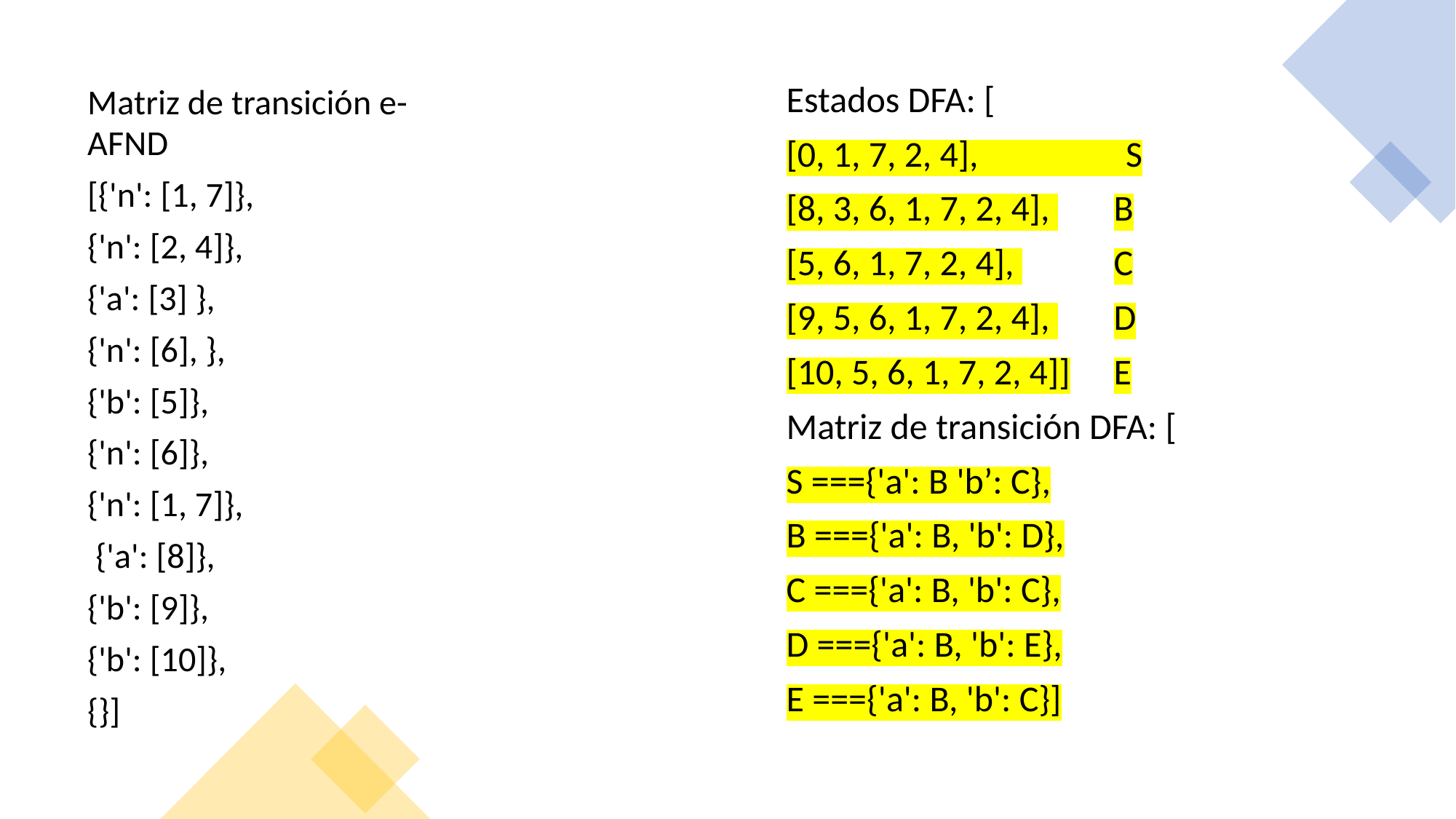

Estados DFA: [
[0, 1, 7, 2, 4],                  S
[8, 3, 6, 1, 7, 2, 4], 	B
[5, 6, 1, 7, 2, 4], 	C
[9, 5, 6, 1, 7, 2, 4], 	D
[10, 5, 6, 1, 7, 2, 4]]	E
Matriz de transición DFA: [
S ==={'a': B 'b’: C},
B ==={'a': B, 'b': D},
C ==={'a': B, 'b': C},
D ==={'a': B, 'b': E},
E ==={'a': B, 'b': C}]
Matriz de transición e-AFND
[{'n': [1, 7]},
{'n': [2, 4]},
{'a': [3] },
{'n': [6], },
{'b': [5]},
{'n': [6]},
{'n': [1, 7]},
 {'a': [8]},
{'b': [9]},
{'b': [10]},
{}]